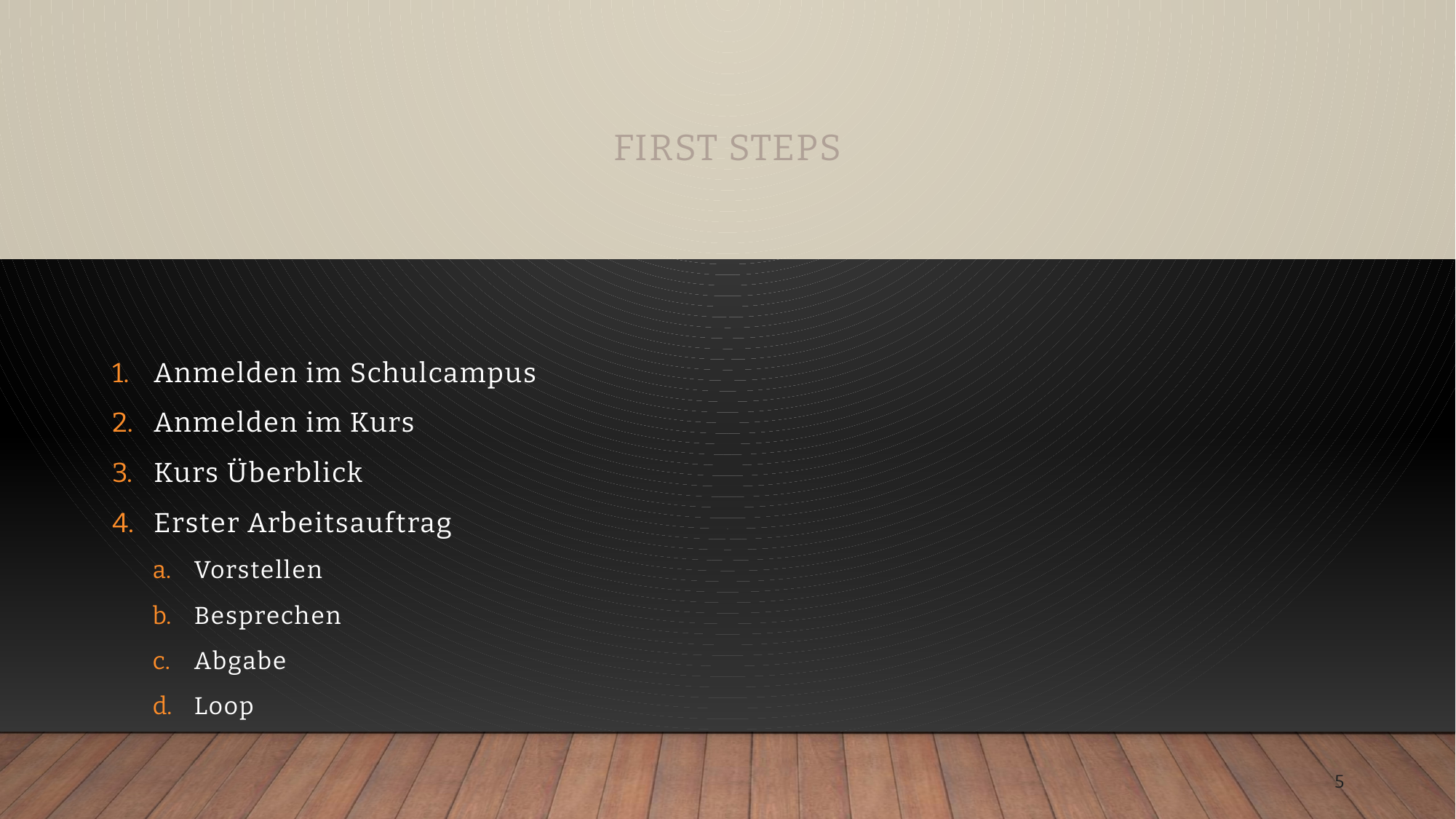

# First Steps
Anmelden im Schulcampus
Anmelden im Kurs
Kurs Überblick
Erster Arbeitsauftrag
Vorstellen
Besprechen
Abgabe
Loop

5